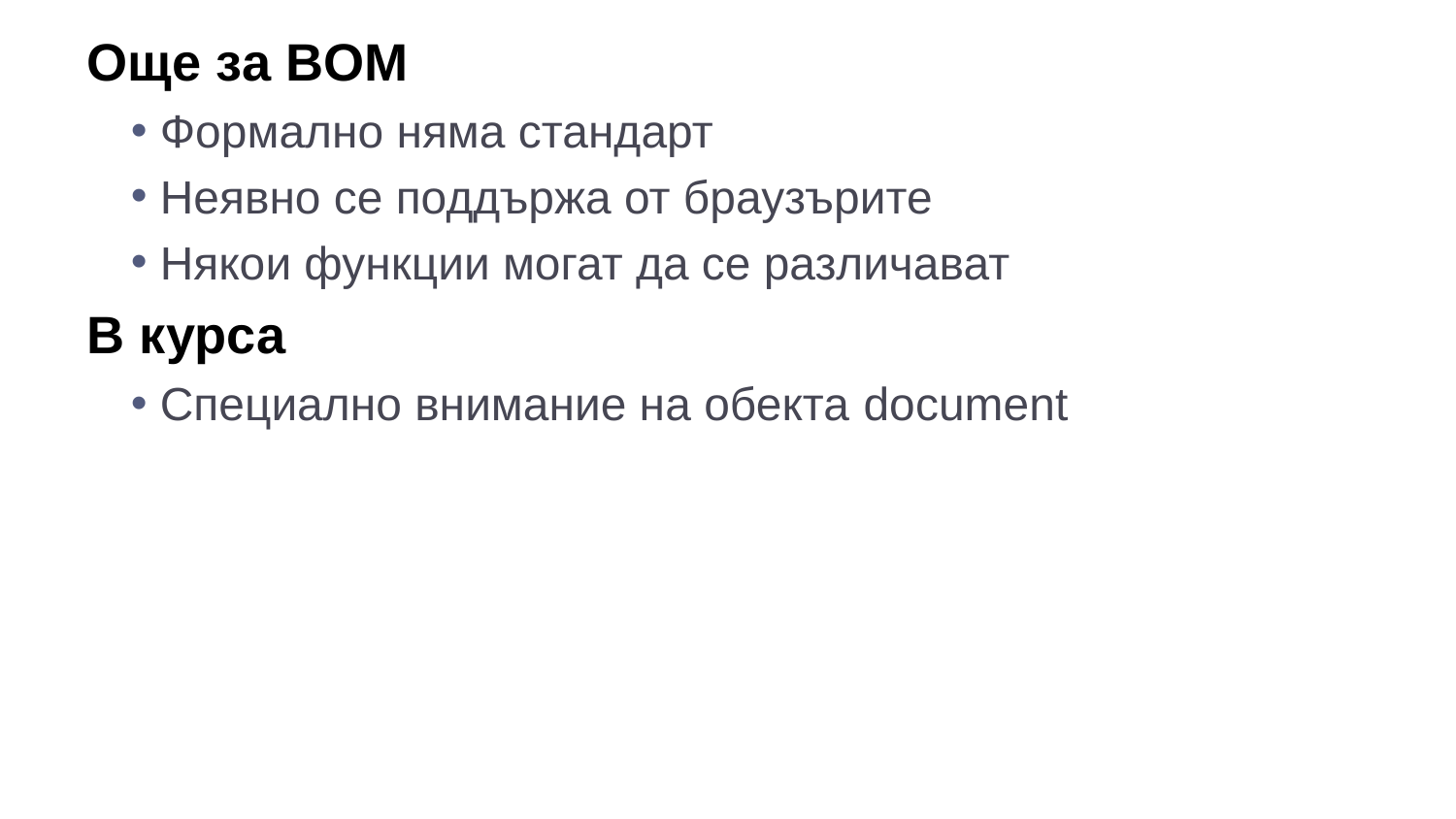

Още за BOM
Формално няма стандарт
Неявно се поддържа от браузърите
Някои функции могат да се различават
В курса
Специално внимание на обекта document